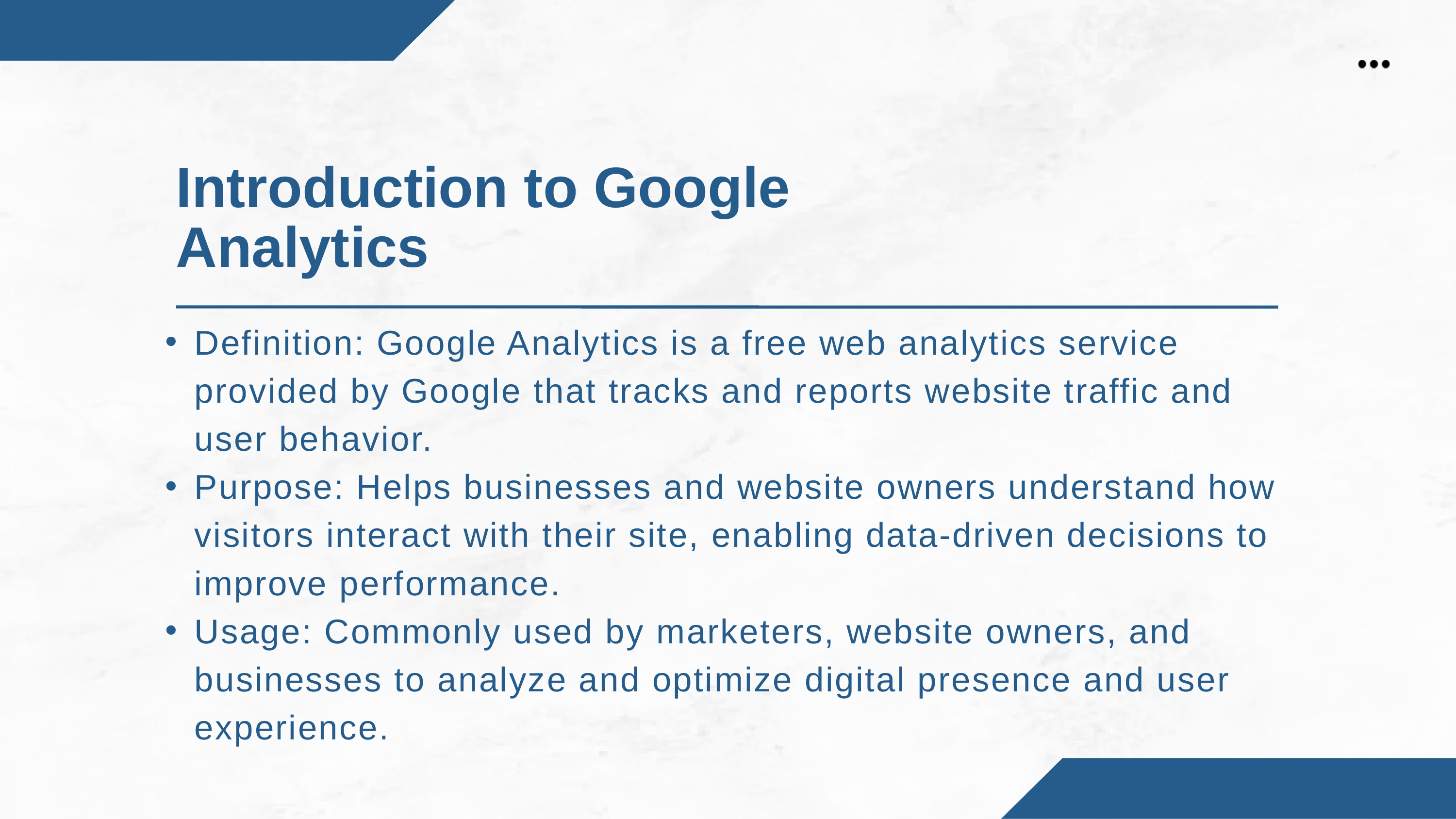

Introduction to Google Analytics

Definition: Google Analytics is a free web analytics service provided by Google that tracks and reports website traffic and user behavior.
Purpose: Helps businesses and website owners understand how visitors interact with their site, enabling data-driven decisions to improve performance.
Usage: Commonly used by marketers, website owners, and businesses to analyze and optimize digital presence and user experience.